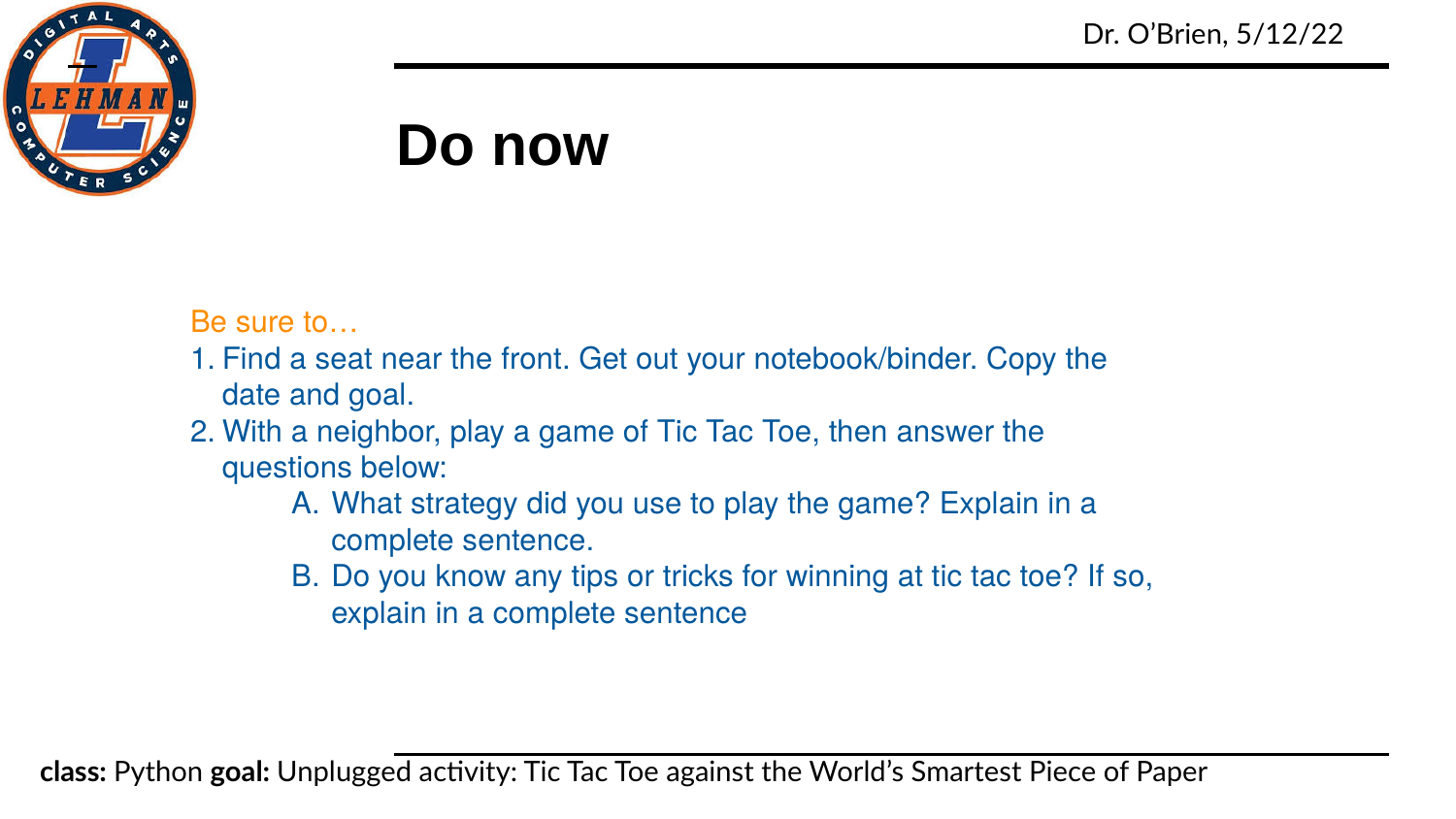

# Do now
Be sure to…
Find a seat near the front. Get out your notebook/binder. Copy the date and goal.
With a neighbor, play a game of Tic Tac Toe, then answer the questions below:
What strategy did you use to play the game? Explain in a complete sentence.
Do you know any tips or tricks for winning at tic tac toe? If so, explain in a complete sentence